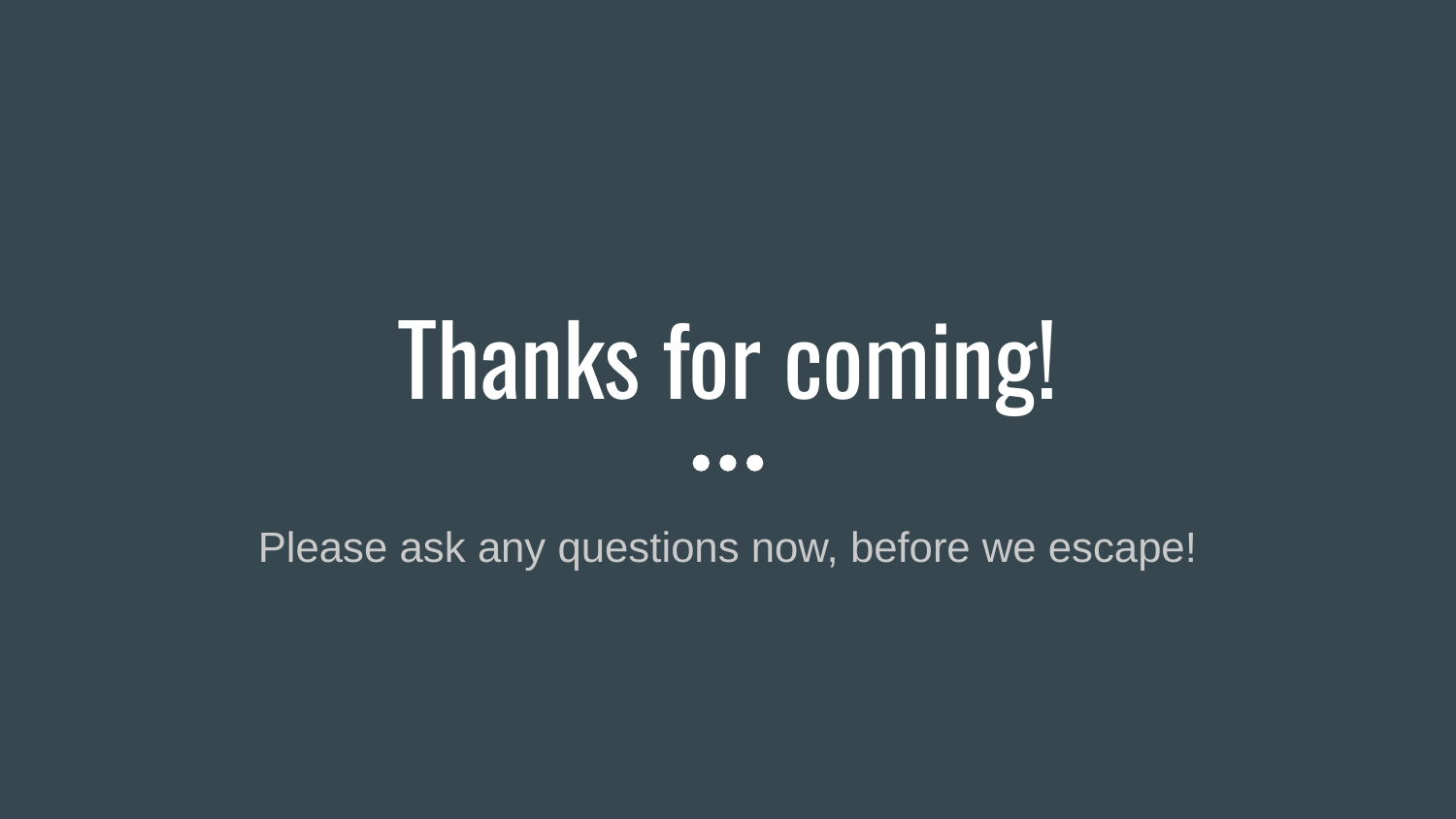

# Thanks for coming!
Please ask any questions now, before we escape!